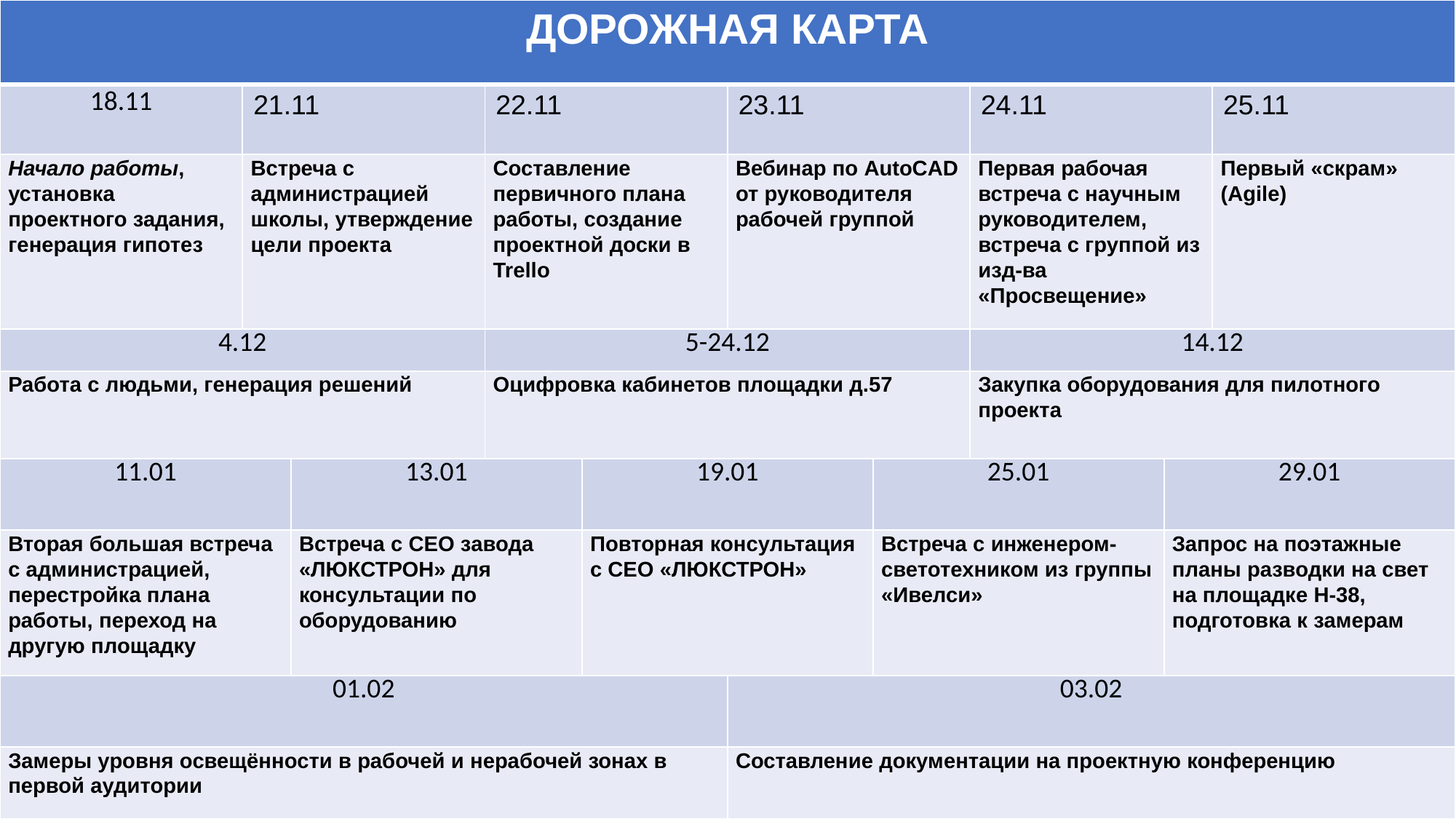

| ДОРОЖНАЯ КАРТА |  |  |  |  |  |  |  |  |  |
| --- | --- | --- | --- | --- | --- | --- | --- | --- | --- |
| 18.11 | 21.11 |  | 22.11 |  | 23.11 |  | 24.11 |  | 25.11 |
| Начало работы, установка проектного задания, генерация гипотез | Встреча с администрацией школы, утверждение цели проекта |  | Составление первичного плана работы, создание проектной доски в Trello |  | Вебинар по AutoCAD от руководителя рабочей группой |  | Первая рабочая встреча с научным руководителем, встреча с группой из изд-ва «Просвещение» |  | Первый «скрам» (Agile) |
| 4.12 |  |  | 5-24.12 |  |  |  | 14.12 |  |  |
| Работа с людьми, генерация решений |  |  | Оцифровка кабинетов площадки д.57 |  |  |  | Закупка оборудования для пилотного проекта |  |  |
| 11.01 |  | 13.01 |  | 19.01 |  | 25.01 |  | 29.01 |  |
| Вторая большая встреча с администрацией, перестройка плана работы, переход на другую площадку |  | Встреча с CEO завода «ЛЮКСТРОН» для консультации по оборудованию |  | Повторная консультация с CEO «ЛЮКСТРОН» |  | Встреча с инженером-светотехником из группы «Ивелси» |  | Запрос на поэтажные планы разводки на свет на площадке Н-38, подготовка к замерам |  |
| 01.02 |  |  |  |  | 03.02 |  |  |  |  |
| Замеры уровня освещённости в рабочей и нерабочей зонах в первой аудитории |  |  |  |  | Составление документации на проектную конференцию |  |  |  |  |